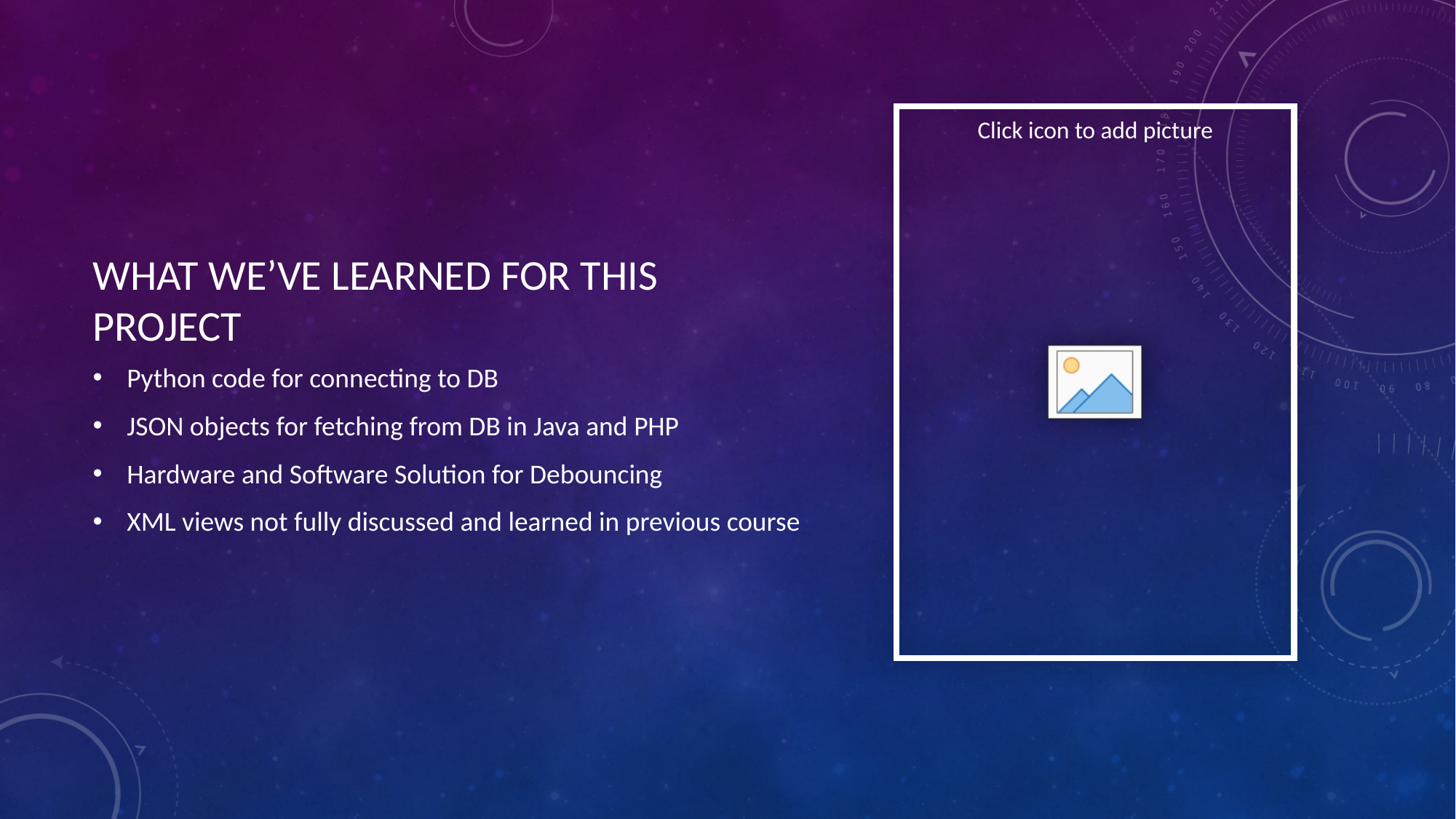

# What we’ve learned for this project
Python code for connecting to DB
JSON objects for fetching from DB in Java and PHP
Hardware and Software Solution for Debouncing
XML views not fully discussed and learned in previous course